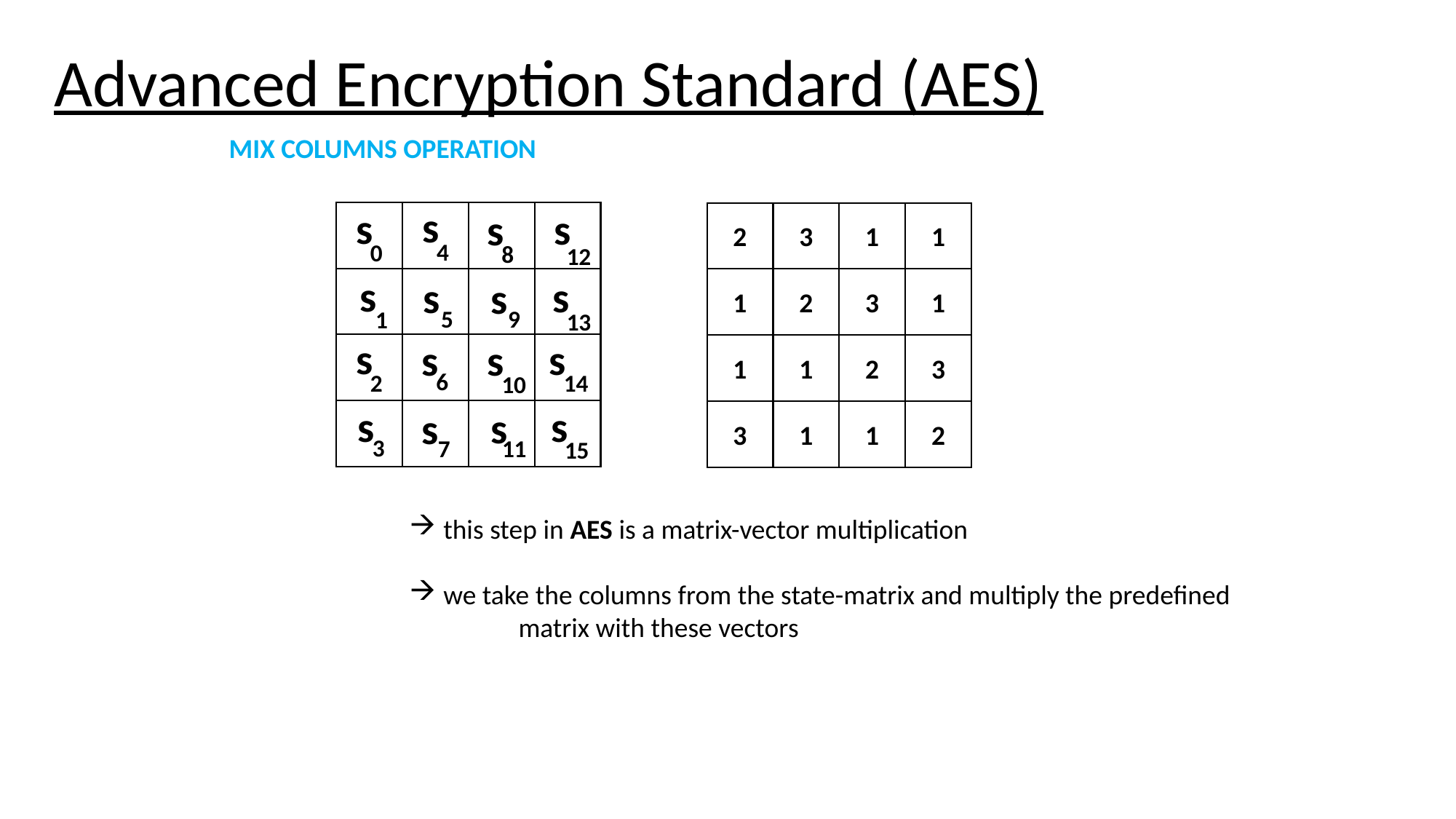

# Advanced Encryption Standard (AES)
MIX COLUMNS OPERATION
s
s
s
s

2
3
1
1
4
0
8
12
s
s
s
s

1
2
3
1
9
5
1
13
s
s
s
s

1
1
2
3
6
14
2
10
s
s
s
s

3
1
1
2
3
11
7
15
this step in AES is a matrix-vector multiplication

we take the columns from the state-matrix and multiply the predefined
matrix with these vectors